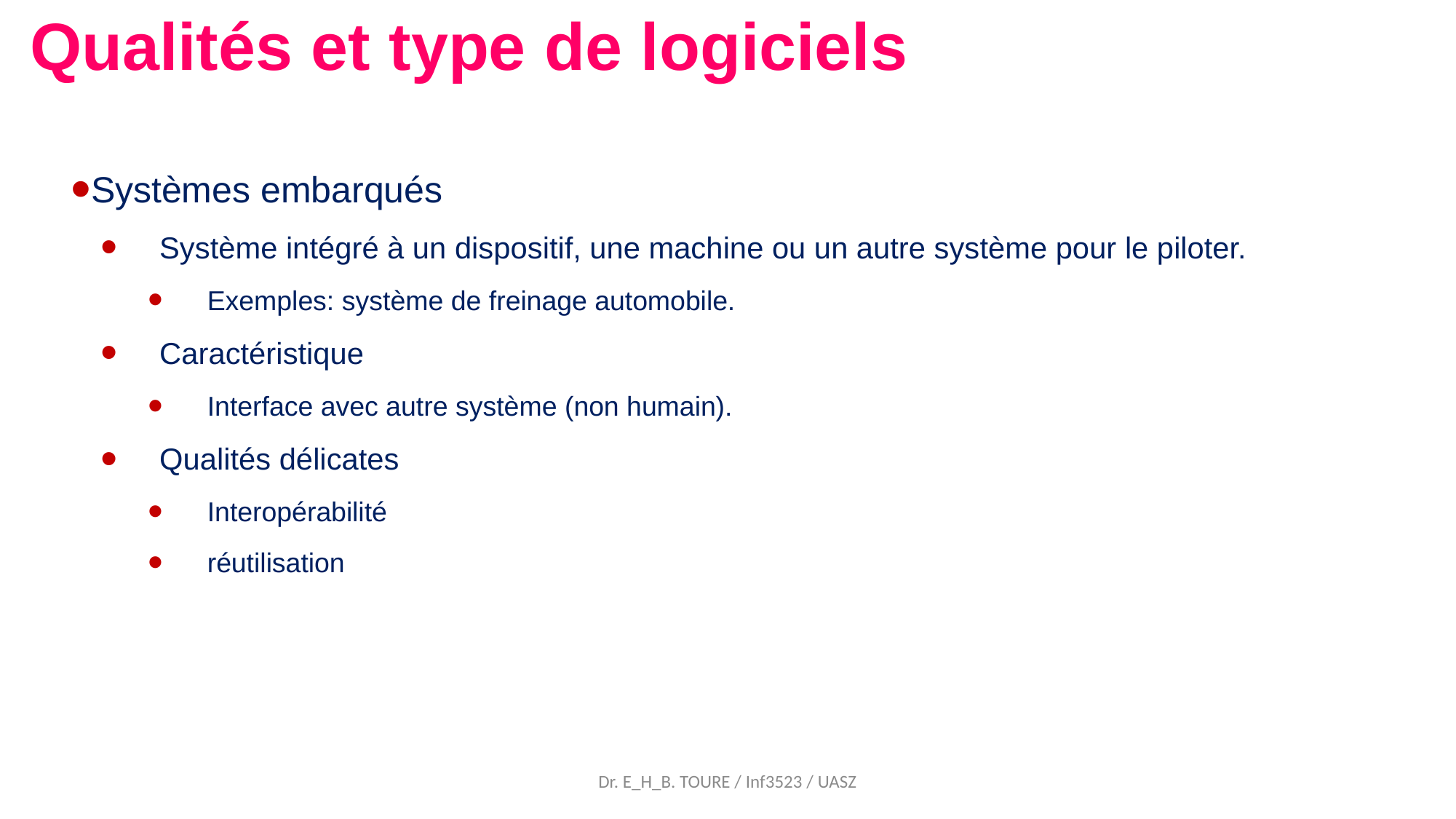

Qualités et type de logiciels

Systèmes embarqués
Système intégré à un dispositif, une machine ou un autre système pour le piloter.
Exemples: système de freinage automobile.
Caractéristique
Interface avec autre système (non humain).
Qualités délicates
Interopérabilité
réutilisation
Dr. E_H_B. TOURE / Inf3523 / UASZ